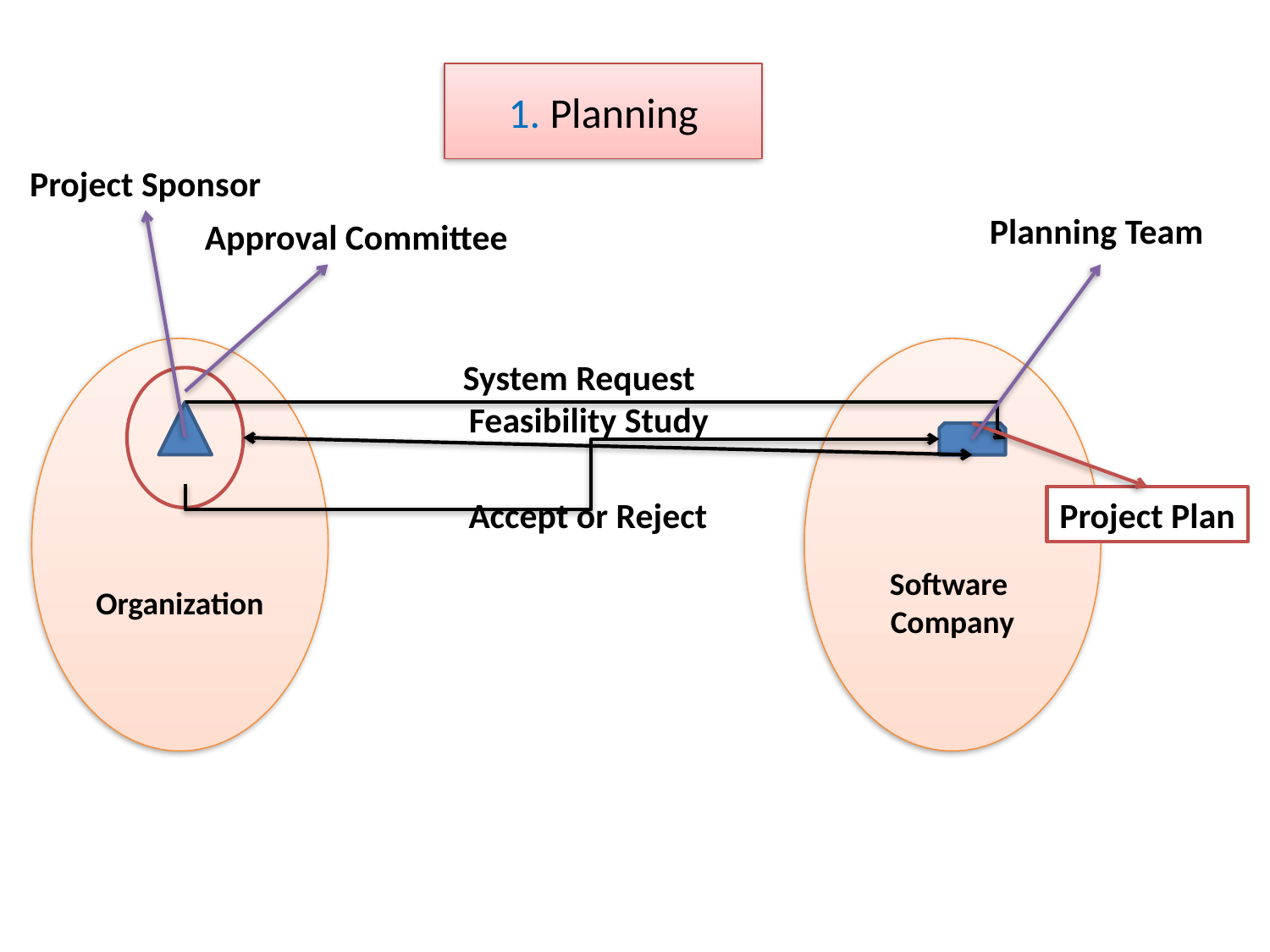

1. Planning
Project Sponsor
Planning Team
Approval Committee

Organization

Software
Company
System Request

Feasibility Study

Accept or Reject
Project Plan